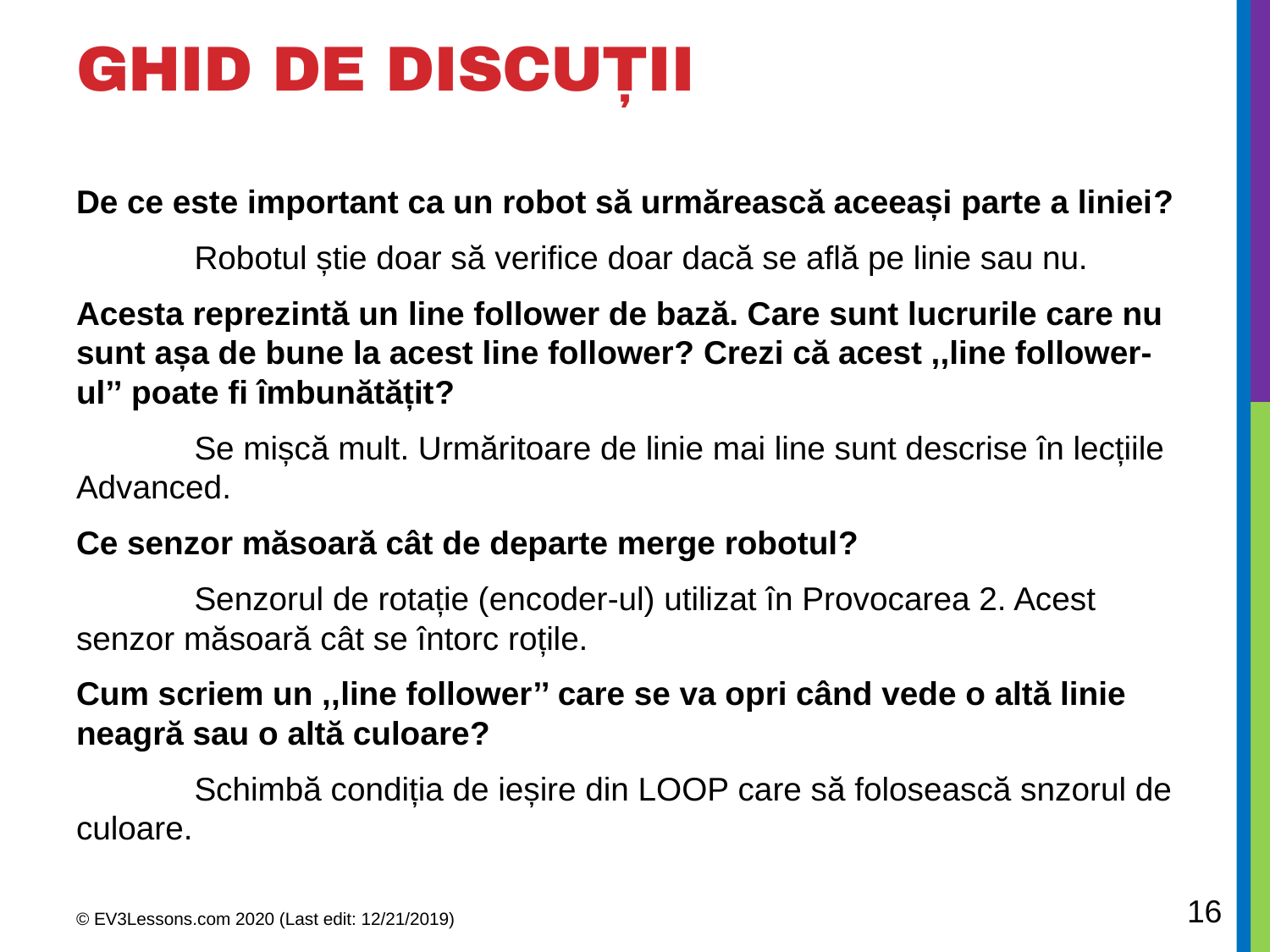

# Ghid de discuții
De ce este important ca un robot să urmărească aceeași parte a liniei?
	Robotul știe doar să verifice doar dacă se află pe linie sau nu.
Acesta reprezintă un line follower de bază. Care sunt lucrurile care nu sunt așa de bune la acest line follower? Crezi că acest ,,line follower-ul’’ poate fi îmbunătățit?
	Se mișcă mult. Urmăritoare de linie mai line sunt descrise în lecțiile Advanced.
Ce senzor măsoară cât de departe merge robotul?
	Senzorul de rotație (encoder-ul) utilizat în Provocarea 2. Acest senzor măsoară cât se întorc roțile.
Cum scriem un ,,line follower’’ care se va opri când vede o altă linie neagră sau o altă culoare?
	Schimbă condiția de ieșire din LOOP care să folosească snzorul de culoare.

16
© EV3Lessons.com 2020 (Last edit: 12/21/2019)